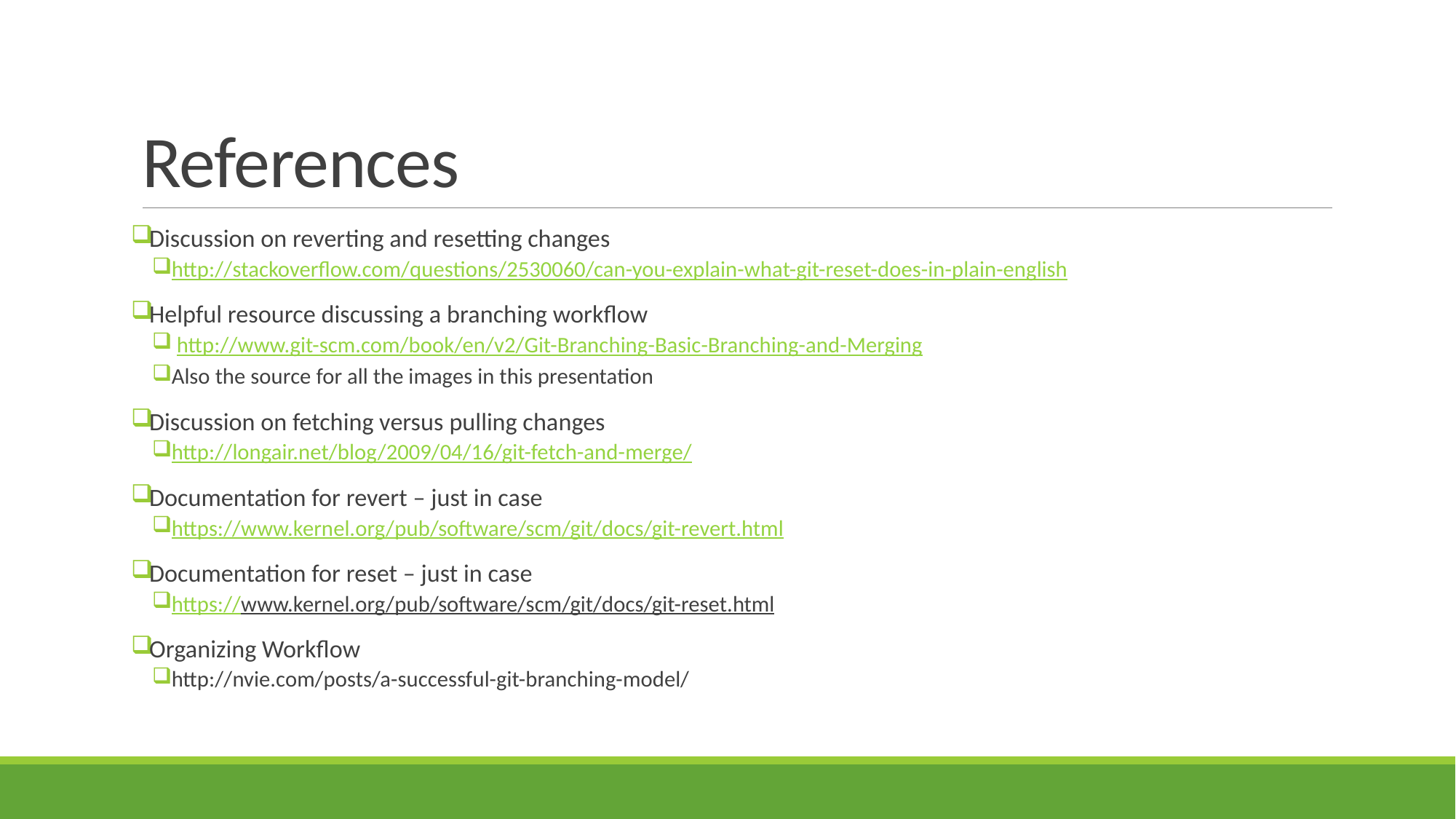

# References
Discussion on reverting and resetting changes
http://stackoverflow.com/questions/2530060/can-you-explain-what-git-reset-does-in-plain-english
Helpful resource discussing a branching workflow
 http://www.git-scm.com/book/en/v2/Git-Branching-Basic-Branching-and-Merging
Also the source for all the images in this presentation
Discussion on fetching versus pulling changes
http://longair.net/blog/2009/04/16/git-fetch-and-merge/
Documentation for revert – just in case
https://www.kernel.org/pub/software/scm/git/docs/git-revert.html
Documentation for reset – just in case
https://www.kernel.org/pub/software/scm/git/docs/git-reset.html
Organizing Workflow
http://nvie.com/posts/a-successful-git-branching-model/